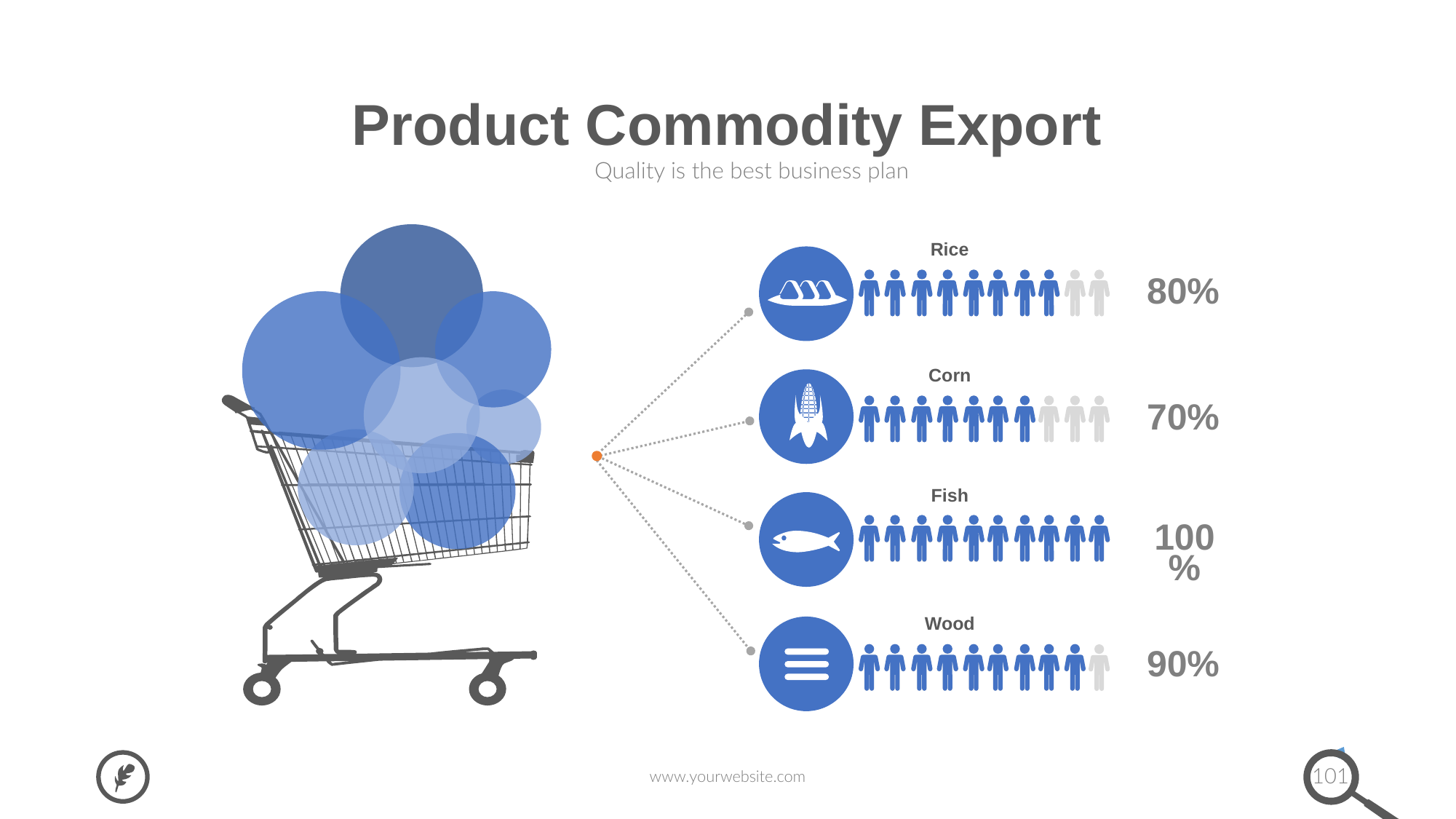

Product Commodity Export
Quality is the best business plan
Rice

80%
Corn

70%

Fish

100%
Wood

90%

101

www.yourwebsite.com